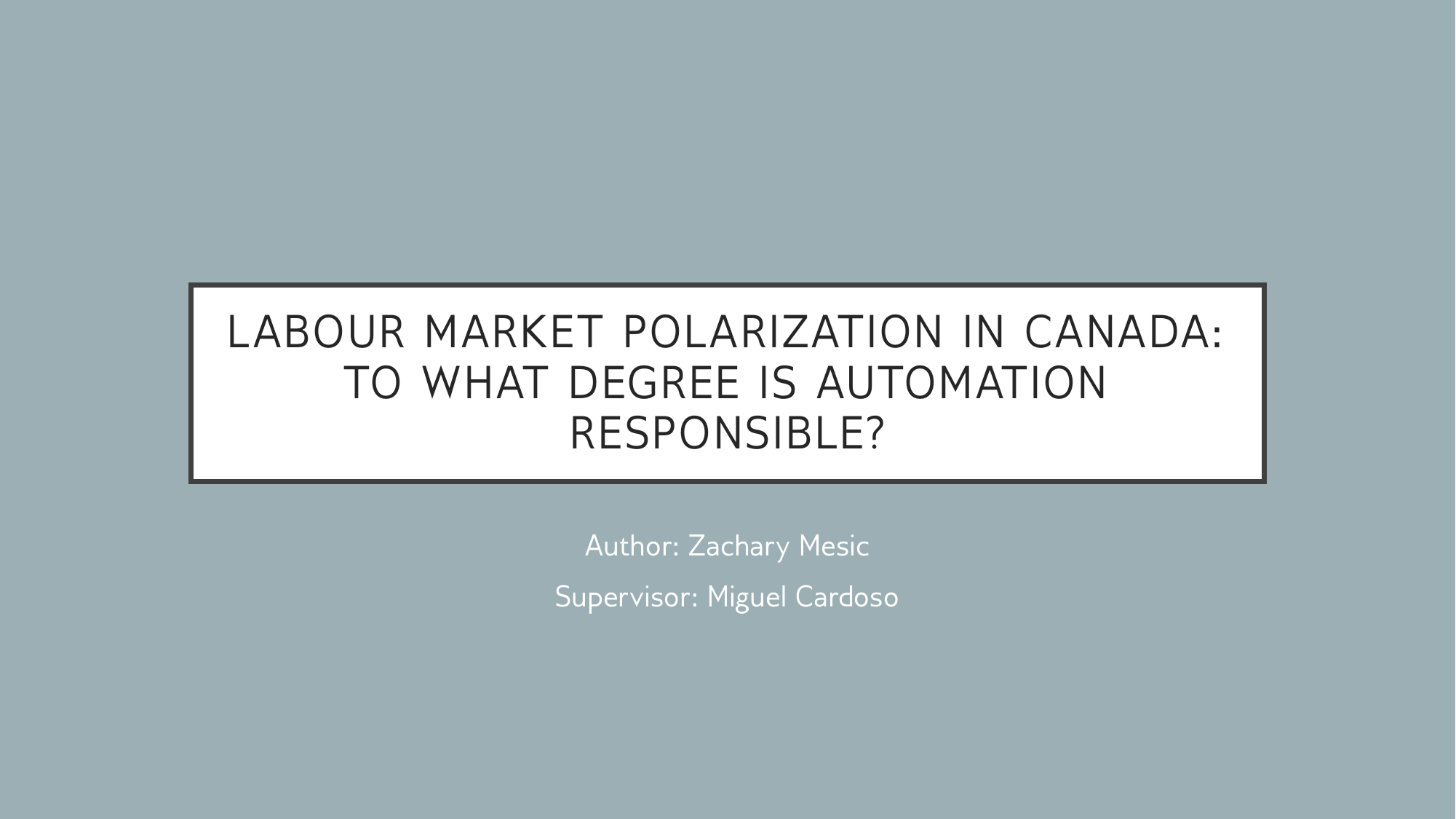

# Labour market polarization in Canada: to what degree is automation responsible?
Author: Zachary Mesic
Supervisor: Miguel Cardoso